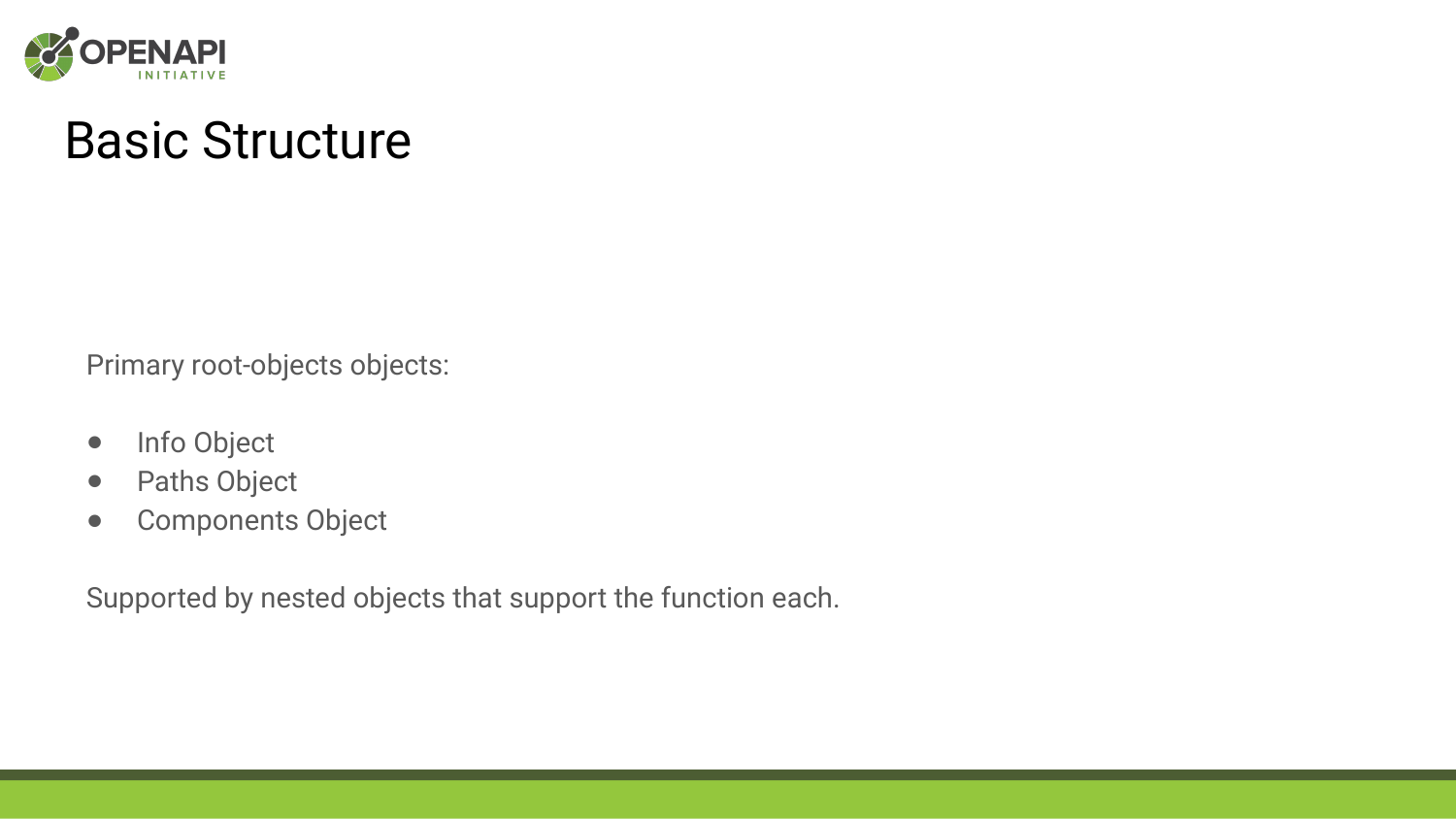

# Basic Structure
Primary root-objects objects:

Info Object
Paths Object
Components Object

Supported by nested objects that support the function each.